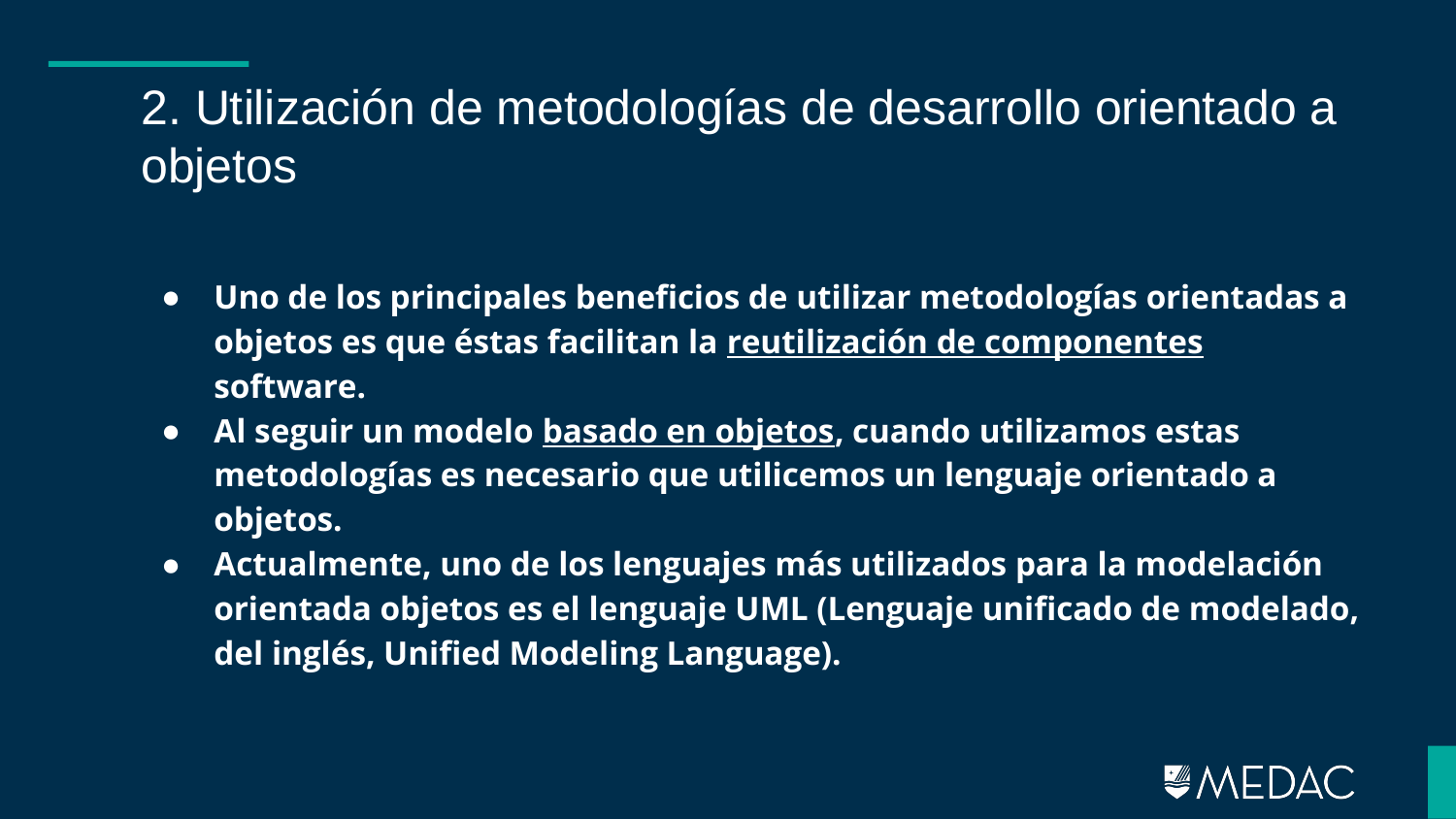

# 2. Utilización de metodologías de desarrollo orientado a objetos

Uno de los principales beneficios de utilizar metodologías orientadas a objetos es que éstas facilitan la reutilización de componentes software.
Al seguir un modelo basado en objetos, cuando utilizamos estas metodologías es necesario que utilicemos un lenguaje orientado a objetos.
Actualmente, uno de los lenguajes más utilizados para la modelación orientada objetos es el lenguaje UML (Lenguaje unificado de modelado, del inglés, Unified Modeling Language).